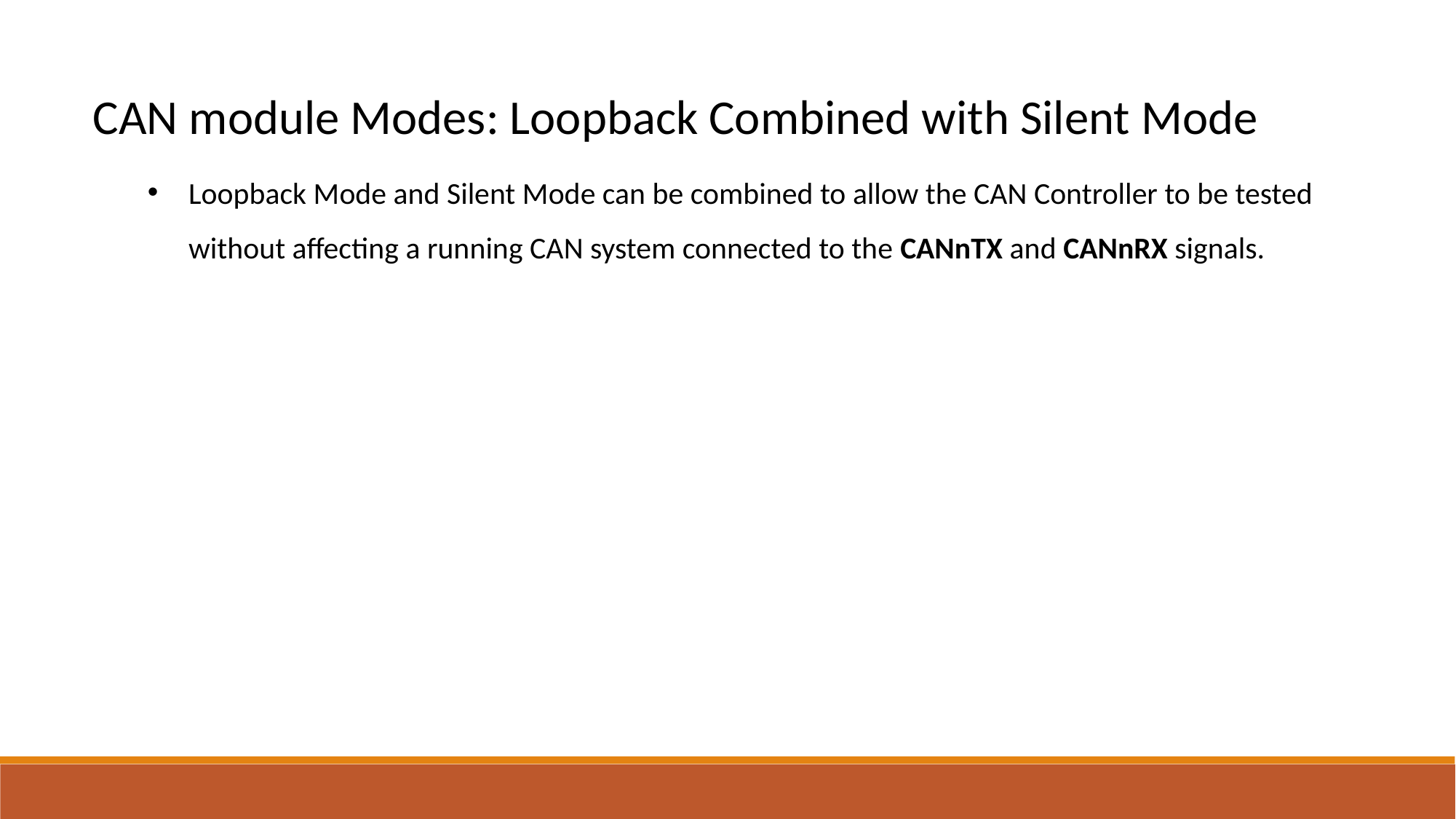

CAN module Modes: Loopback Combined with Silent Mode
Loopback Mode and Silent Mode can be combined to allow the CAN Controller to be tested without affecting a running CAN system connected to the CANnTX and CANnRX signals.